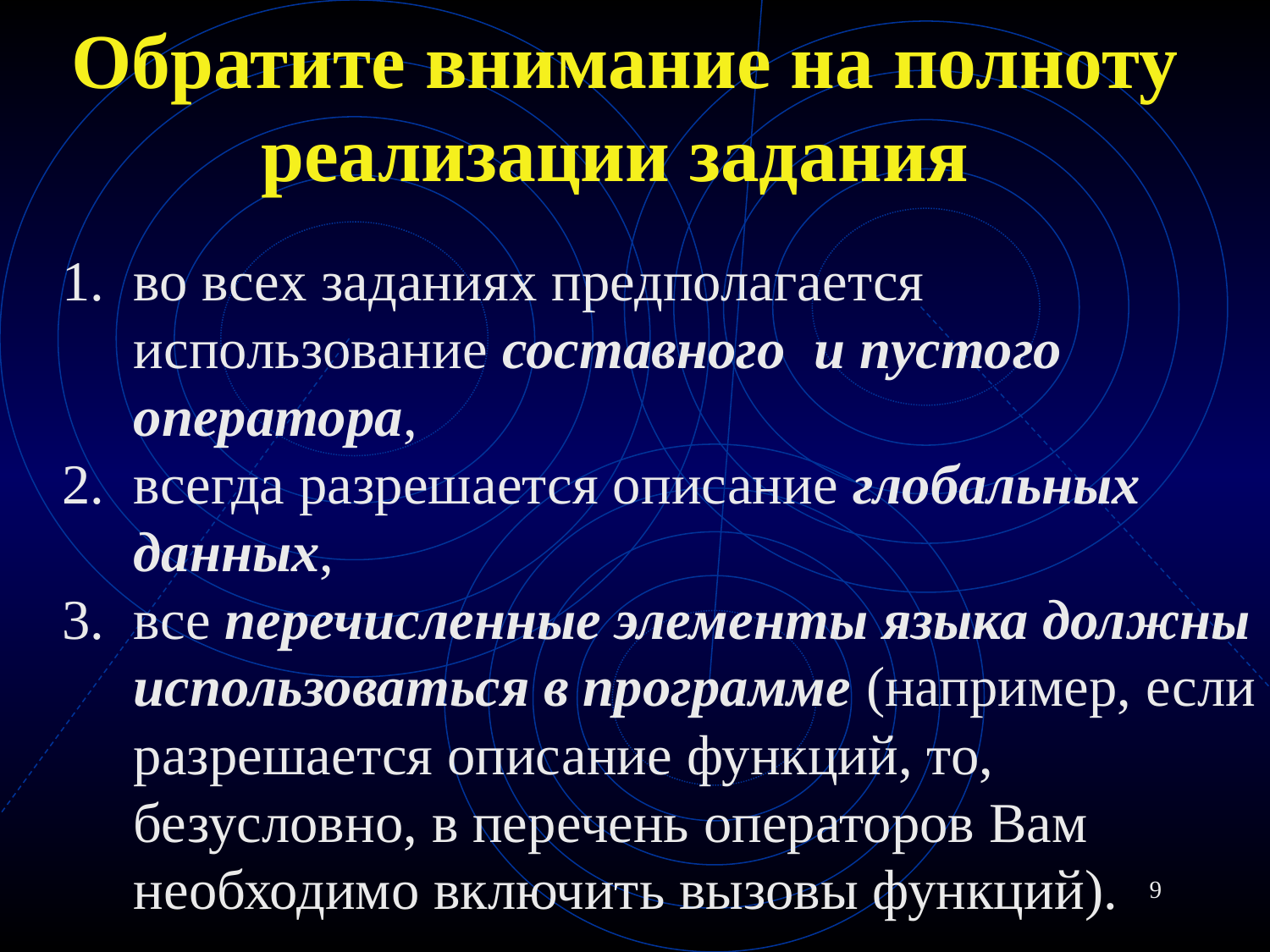

# Обратите внимание на полноту реализации задания
во всех заданиях предполагается использование составного  и пустого оператора,
всегда разрешается описание глобальных данных,
все перечисленные элементы языка должны использоваться в программе (например, если разрешается описание функций, то, безусловно, в перечень операторов Вам необходимо включить вызовы функций).
9